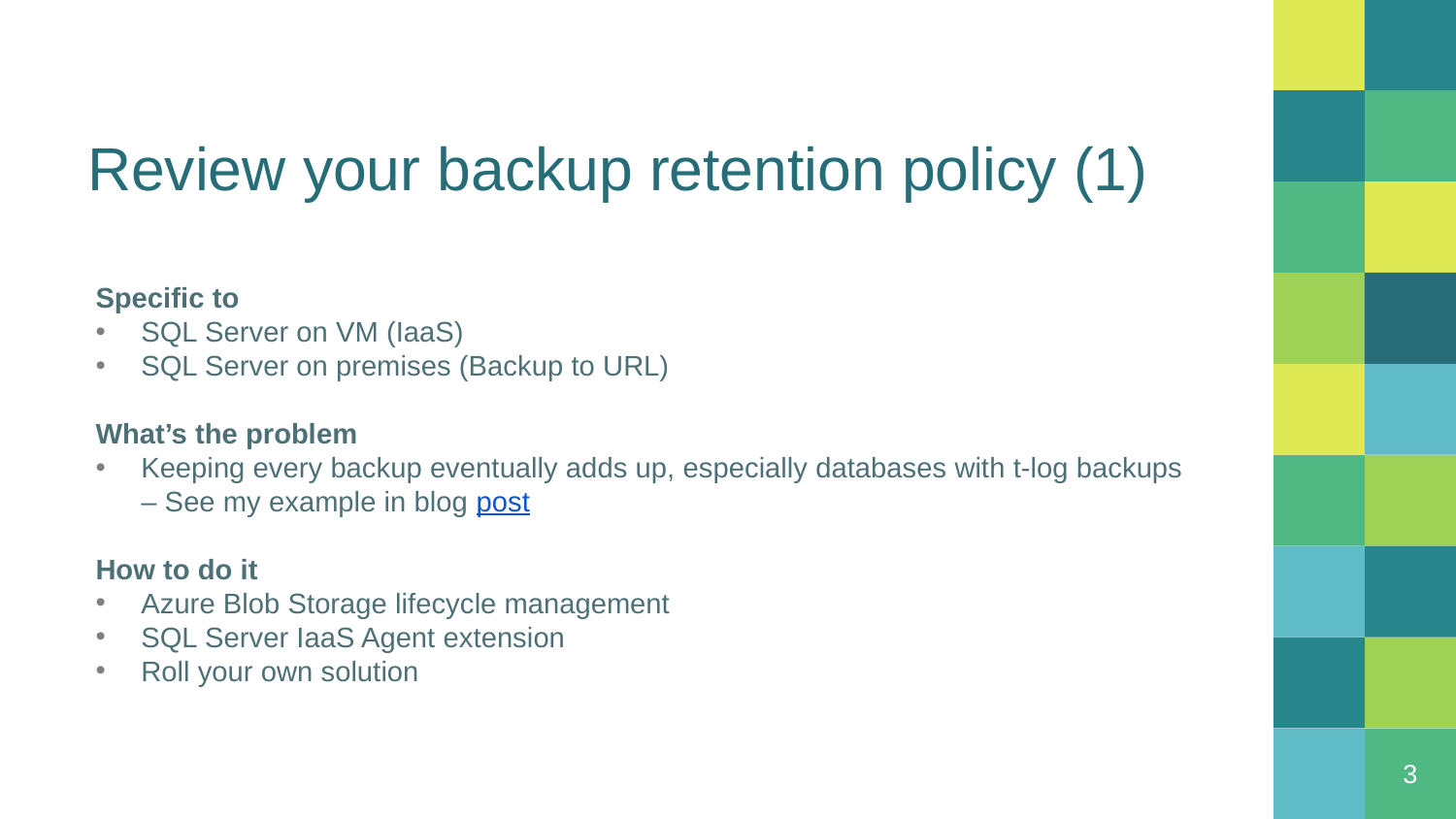

# Review your backup retention policy (1)
Specific to
SQL Server on VM (IaaS)
SQL Server on premises (Backup to URL)

What’s the problem
Keeping every backup eventually adds up, especially databases with t-log backups – See my example in blog post

How to do it
Azure Blob Storage lifecycle management
SQL Server IaaS Agent extension
Roll your own solution

3